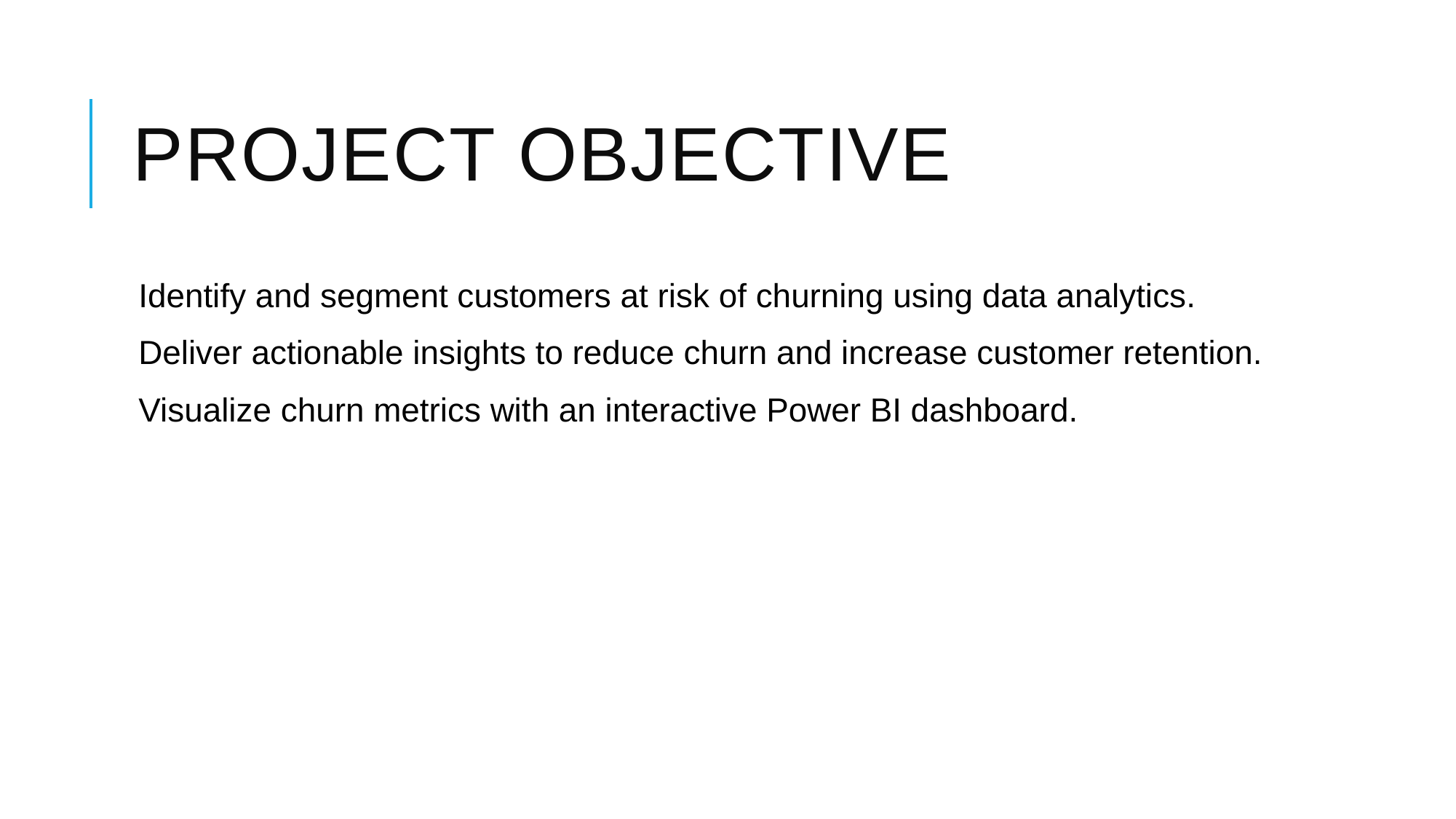

# Project Objective
Identify and segment customers at risk of churning using data analytics.
Deliver actionable insights to reduce churn and increase customer retention.
Visualize churn metrics with an interactive Power BI dashboard.